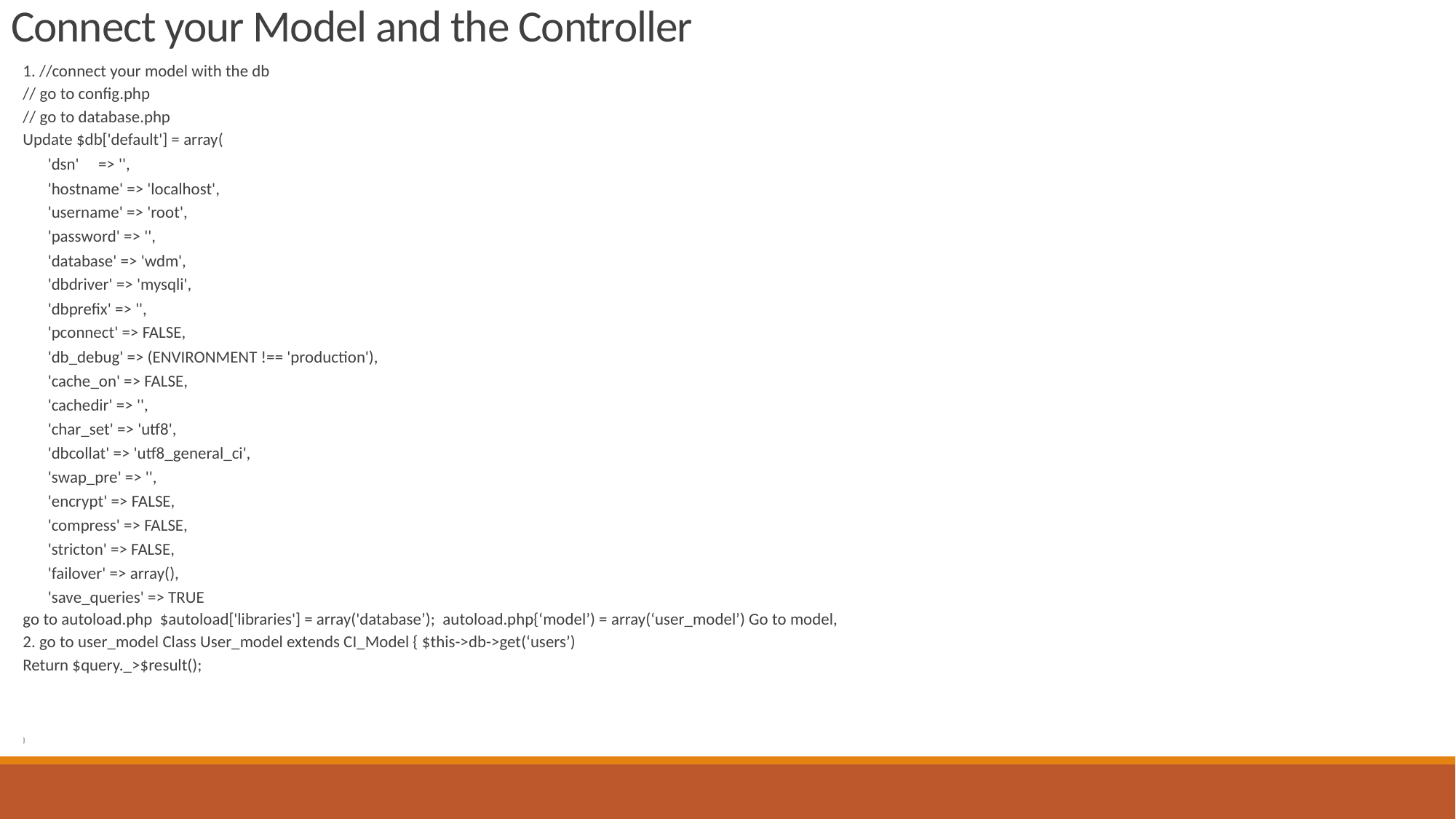

# Connect your Model and the Controller
1. //connect your model with the db
// go to config.php
// go to database.php
Update $db['default'] = array(
	'dsn'	=> '',
	'hostname' => 'localhost',
	'username' => 'root',
	'password' => '',
	'database' => 'wdm',
	'dbdriver' => 'mysqli',
	'dbprefix' => '',
	'pconnect' => FALSE,
	'db_debug' => (ENVIRONMENT !== 'production'),
	'cache_on' => FALSE,
	'cachedir' => '',
	'char_set' => 'utf8',
	'dbcollat' => 'utf8_general_ci',
	'swap_pre' => '',
	'encrypt' => FALSE,
	'compress' => FALSE,
	'stricton' => FALSE,
	'failover' => array(),
	'save_queries' => TRUE
go to autoload.php  $autoload['libraries'] = array('database’);  autoload.php{‘model’) = array(‘user_model’) Go to model,
2. go to user_model Class User_model extends CI_Model { $this->db->get(‘users’)
Return $query._>$result();

}